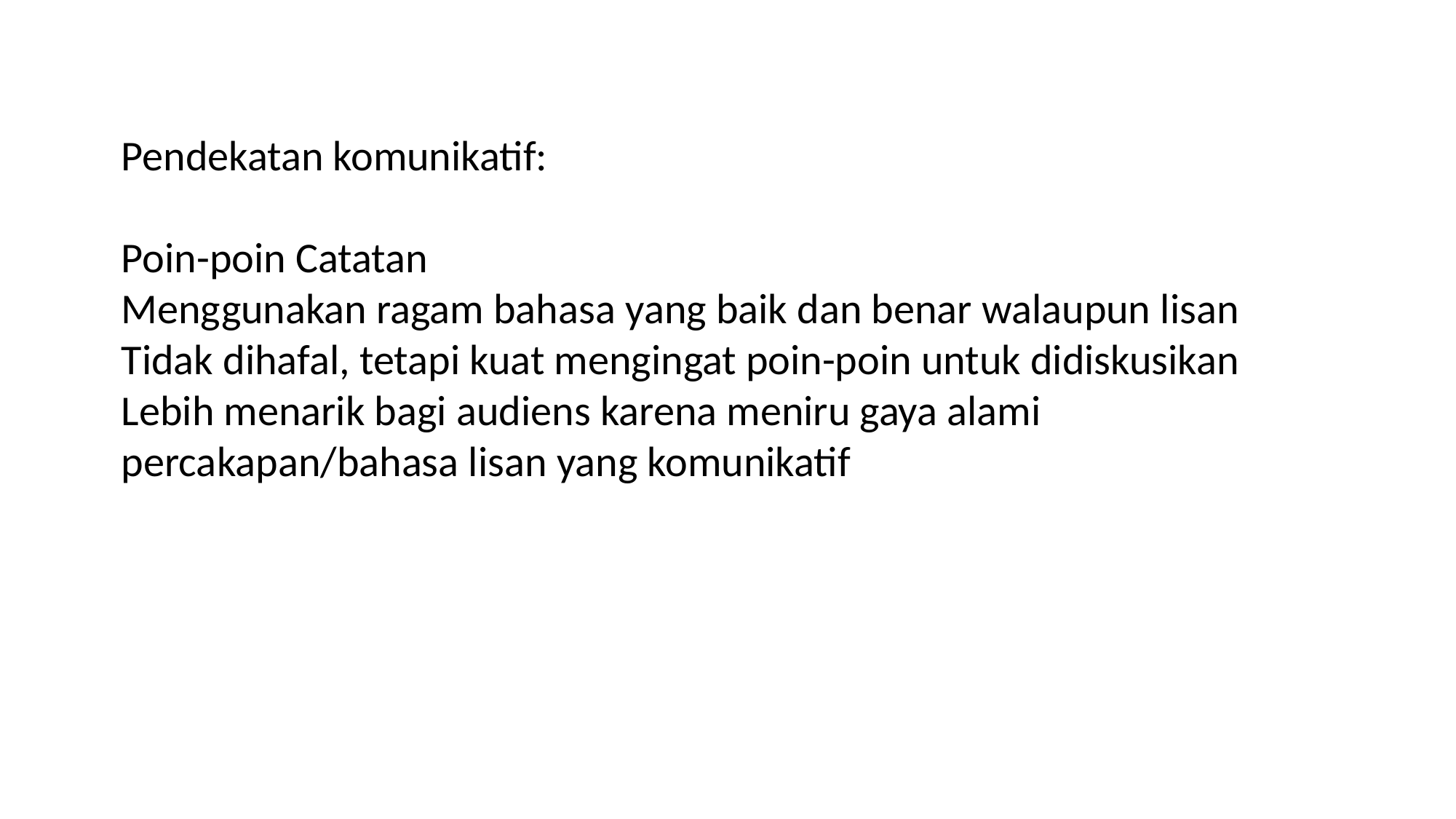

Pendekatan komunikatif:

Poin-poin Catatan
Menggunakan ragam bahasa yang baik dan benar walaupun lisan
Tidak dihafal, tetapi kuat mengingat poin-poin untuk didiskusikan
Lebih menarik bagi audiens karena meniru gaya alami percakapan/bahasa lisan yang komunikatif